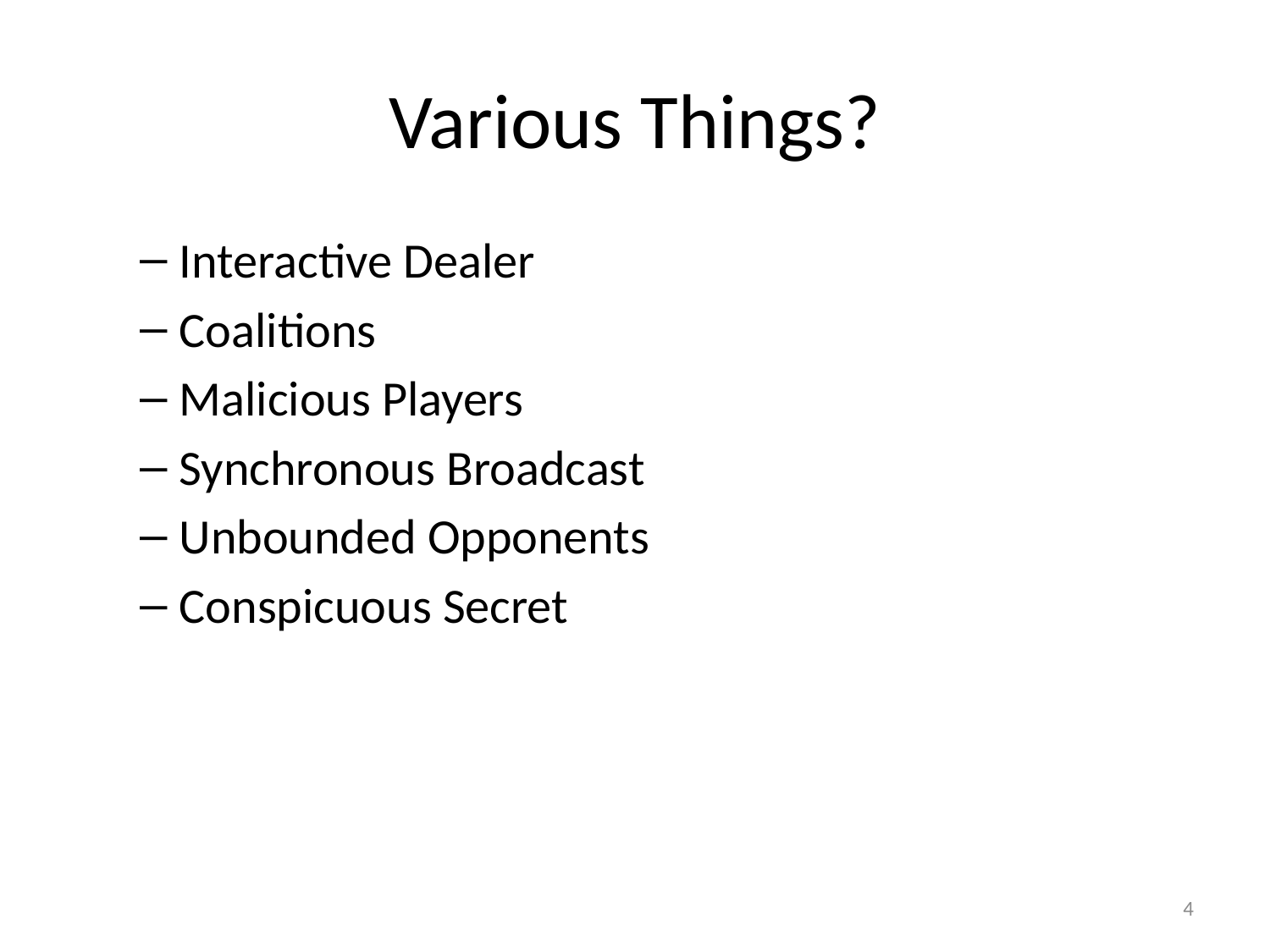

# Various Things?
Interactive Dealer
Coalitions
Malicious Players
Synchronous Broadcast
Unbounded Opponents
Conspicuous Secret

4